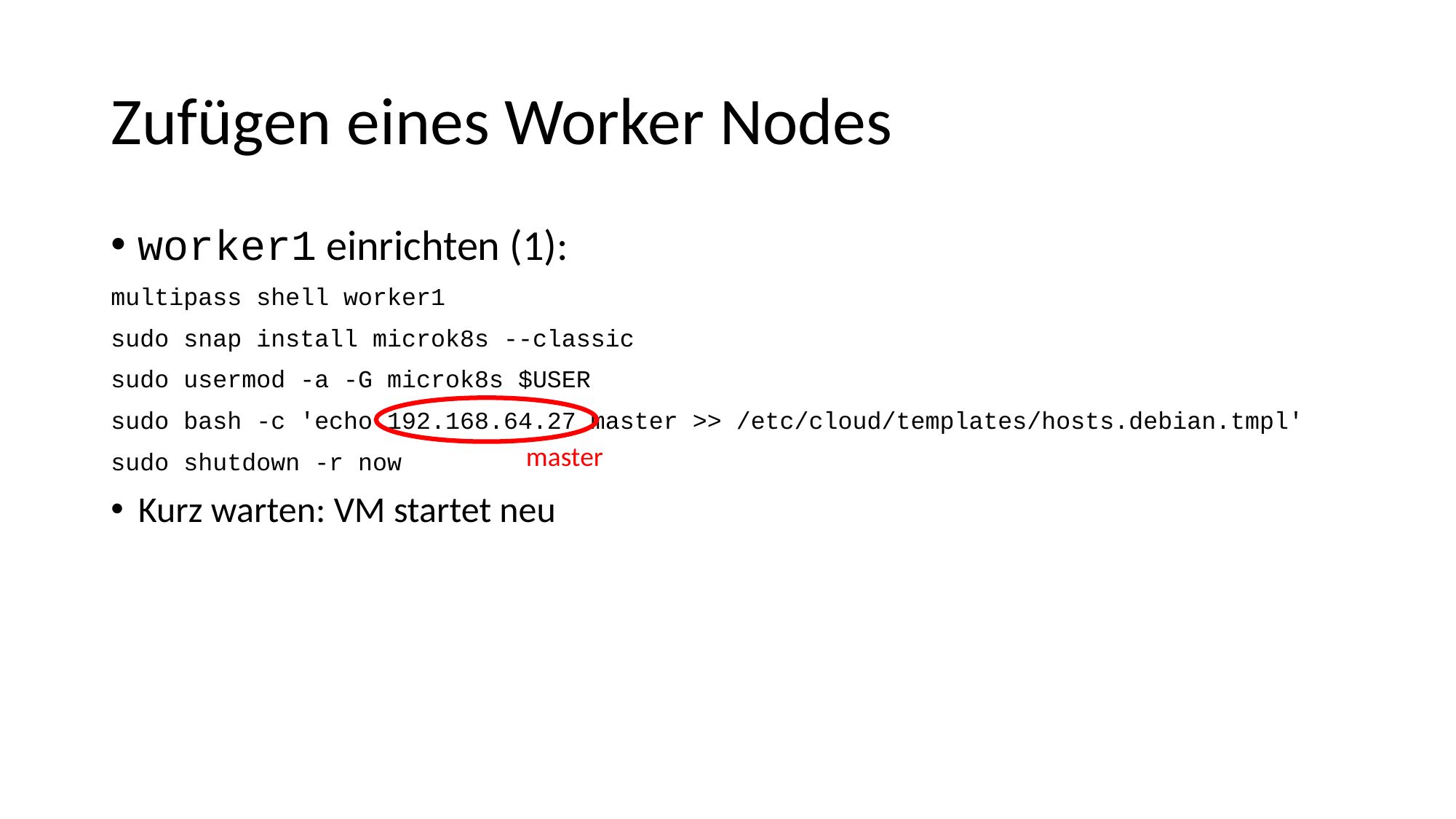

# Zufügen eines Worker Nodes
worker1 einrichten (1):
multipass shell worker1
sudo snap install microk8s --classic
sudo usermod -a -G microk8s $USER
sudo bash -c 'echo 192.168.64.27 master >> /etc/cloud/templates/hosts.debian.tmpl'
sudo shutdown -r now
Kurz warten: VM startet neu

master